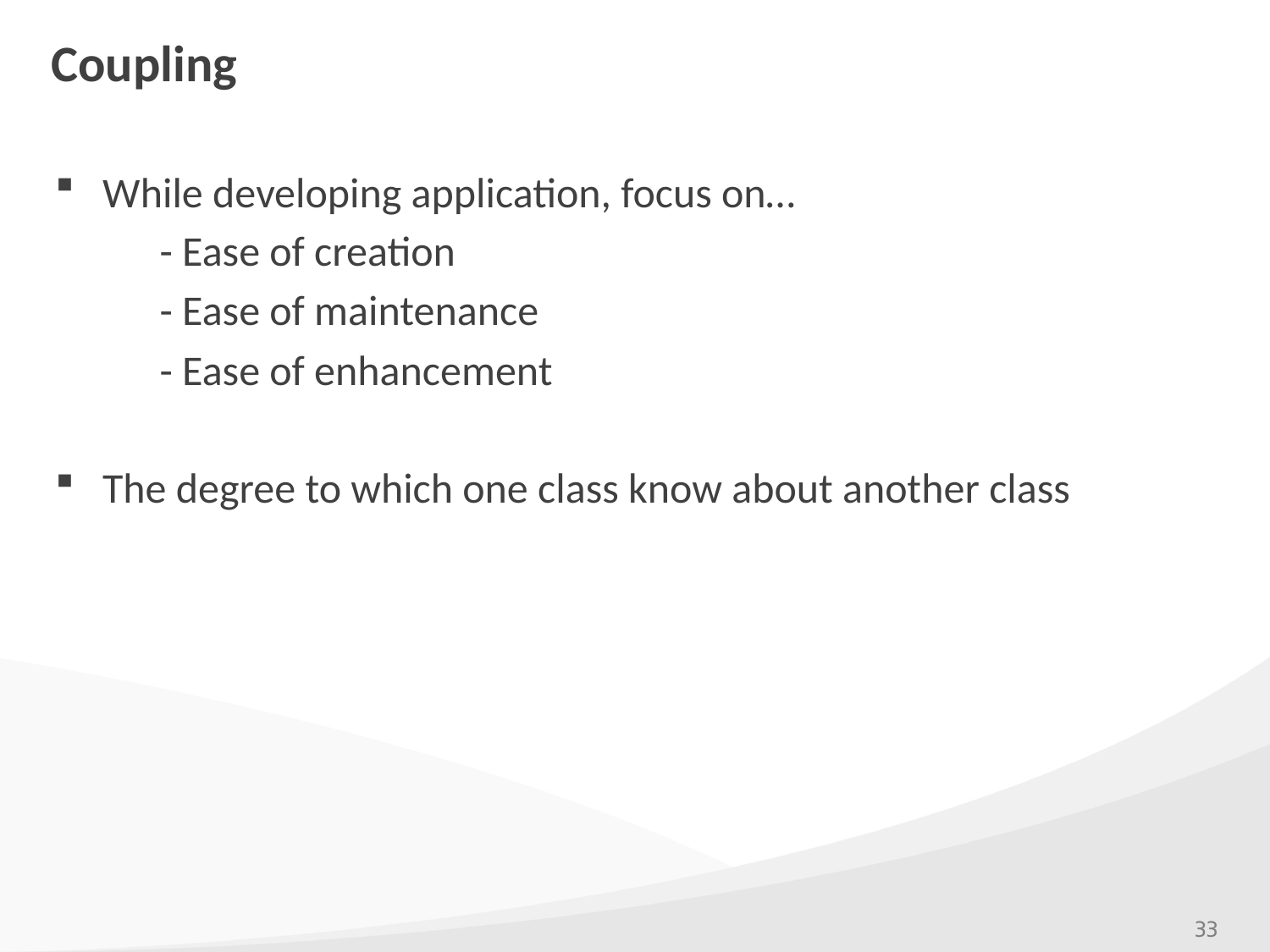

# Coupling
While developing application, focus on…
           - Ease of creation
           - Ease of maintenance
           - Ease of enhancement

The degree to which one class know about another class